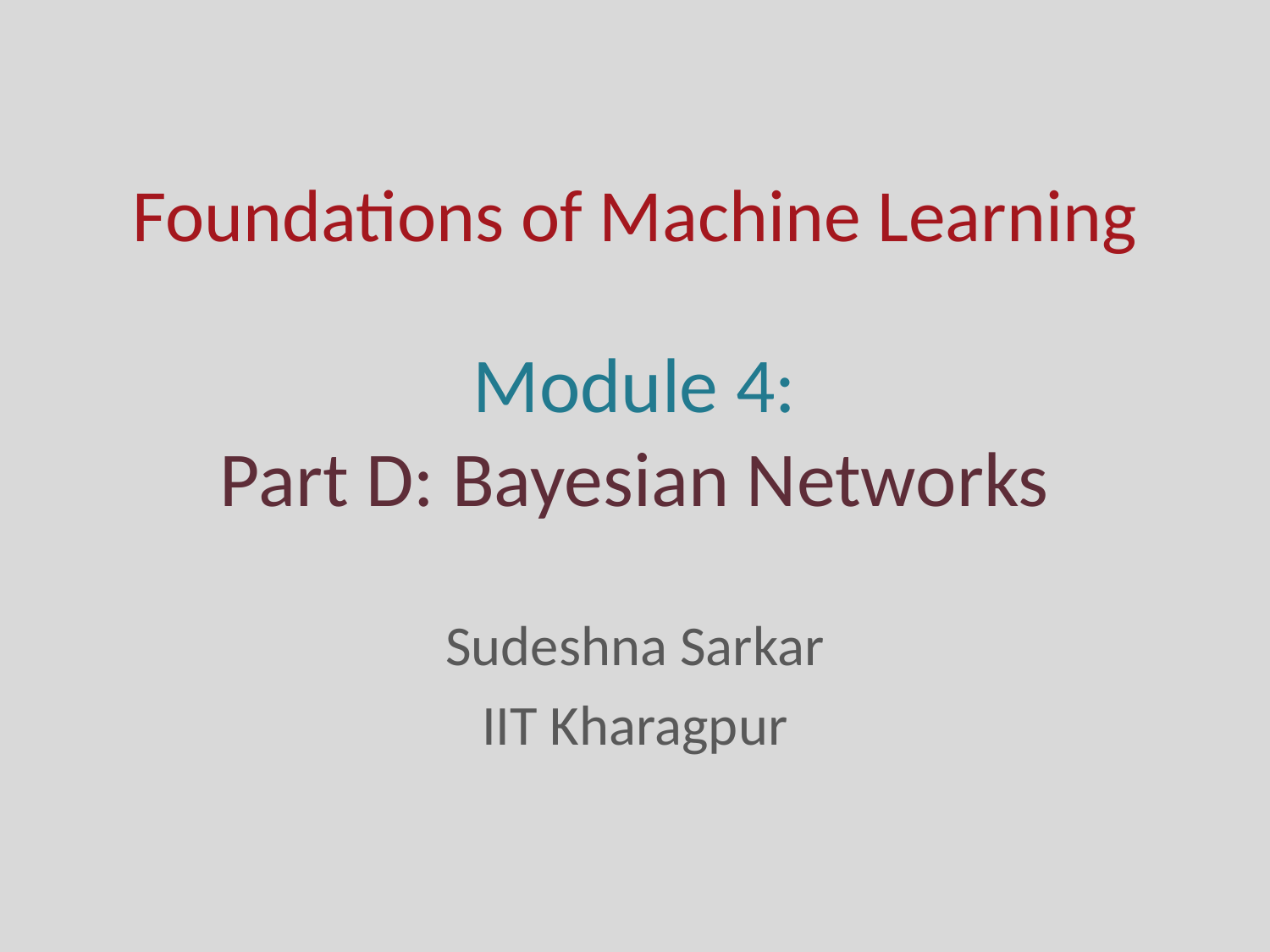

# Foundations of Machine Learning
Module 4:
Part D: Bayesian Networks
Sudeshna Sarkar
IIT Kharagpur